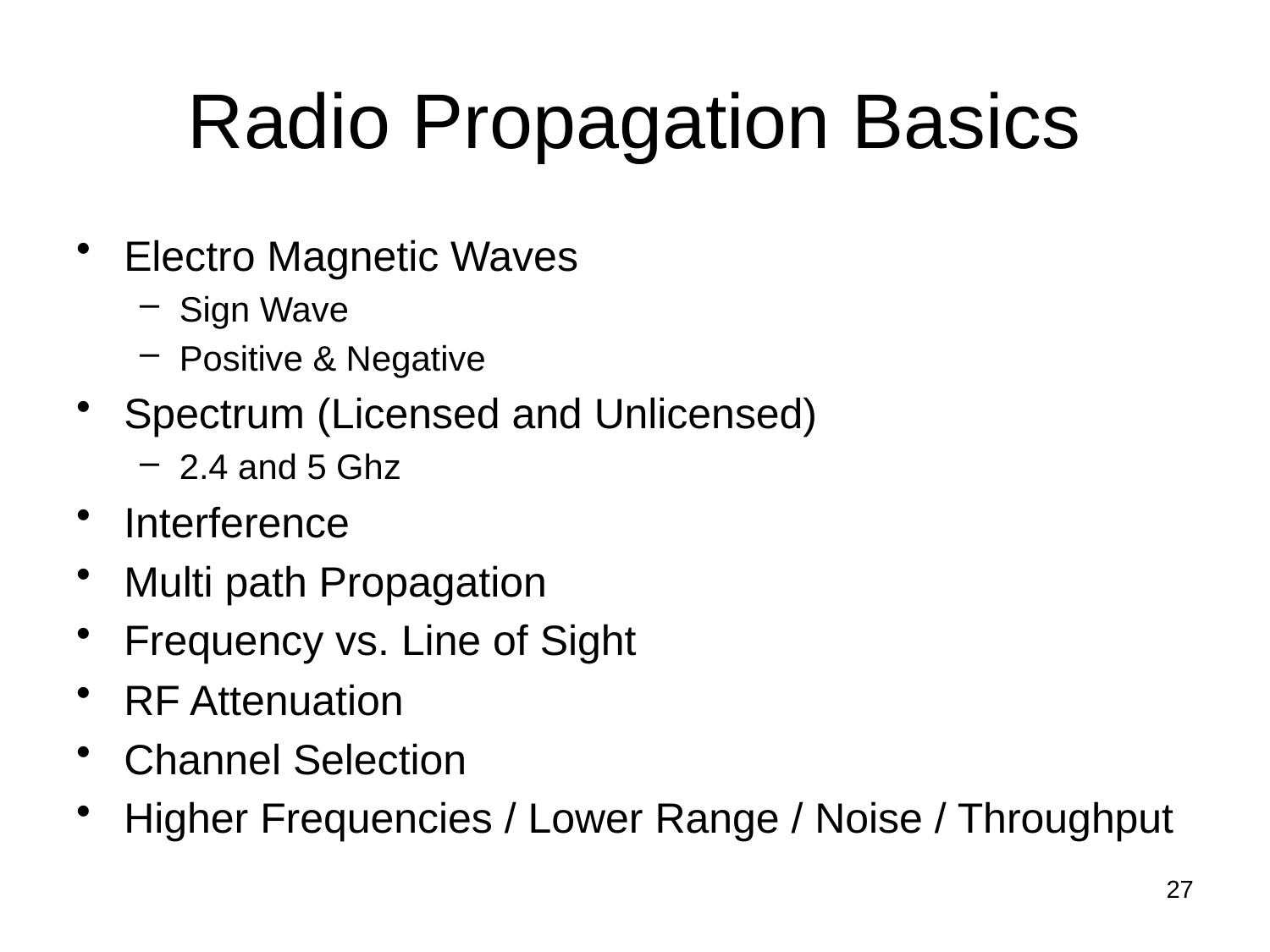

# Radio Propagation Basics
Electro Magnetic Waves
Sign Wave
Positive & Negative
Spectrum (Licensed and Unlicensed)
2.4 and 5 Ghz
Interference
Multi path Propagation
Frequency vs. Line of Sight
RF Attenuation
Channel Selection
Higher Frequencies / Lower Range / Noise / Throughput

27